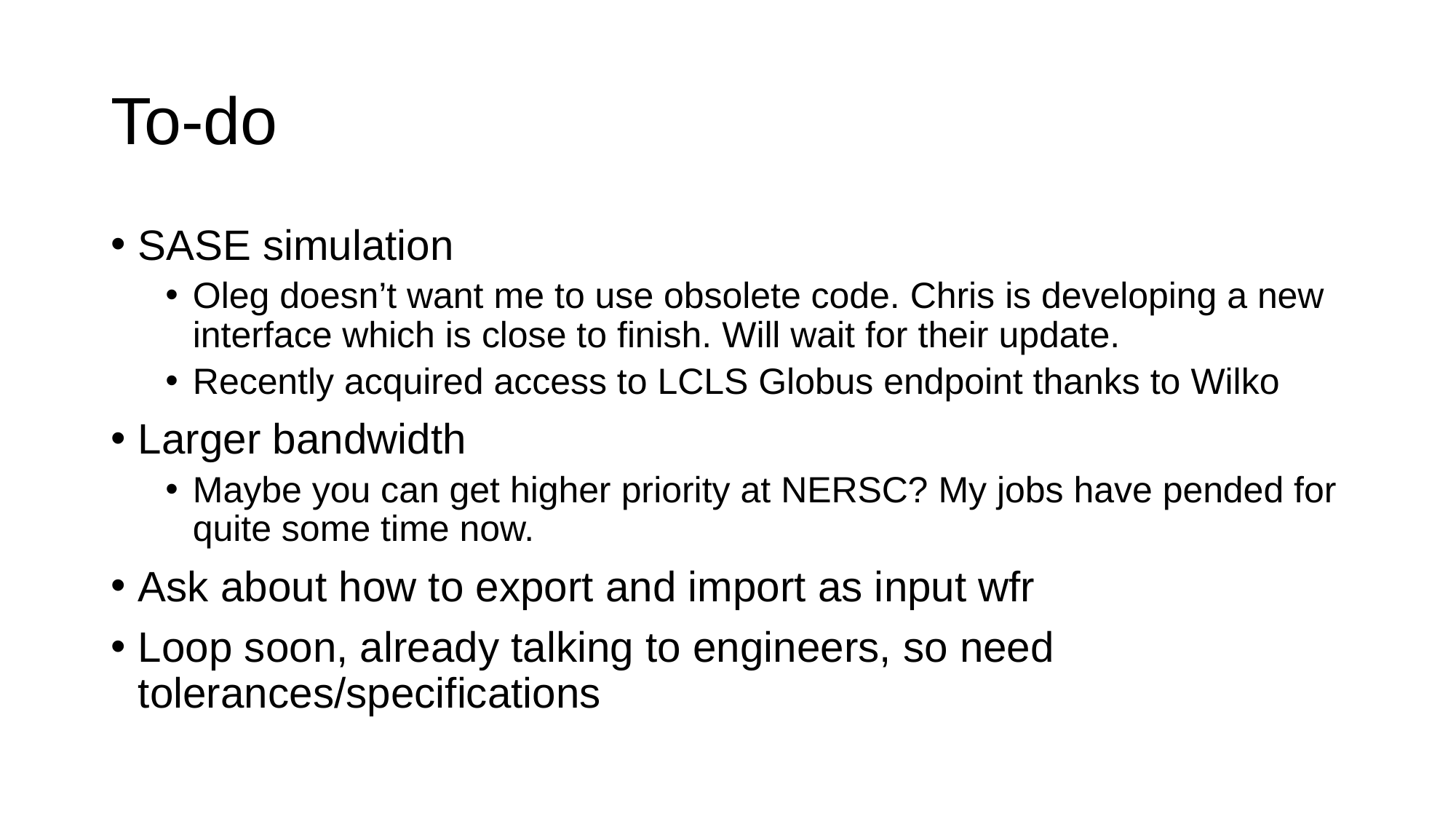

# To-do
SASE simulation
Oleg doesn’t want me to use obsolete code. Chris is developing a new interface which is close to finish. Will wait for their update.
Recently acquired access to LCLS Globus endpoint thanks to Wilko
Larger bandwidth
Maybe you can get higher priority at NERSC? My jobs have pended for quite some time now.
Ask about how to export and import as input wfr
Loop soon, already talking to engineers, so need tolerances/specifications